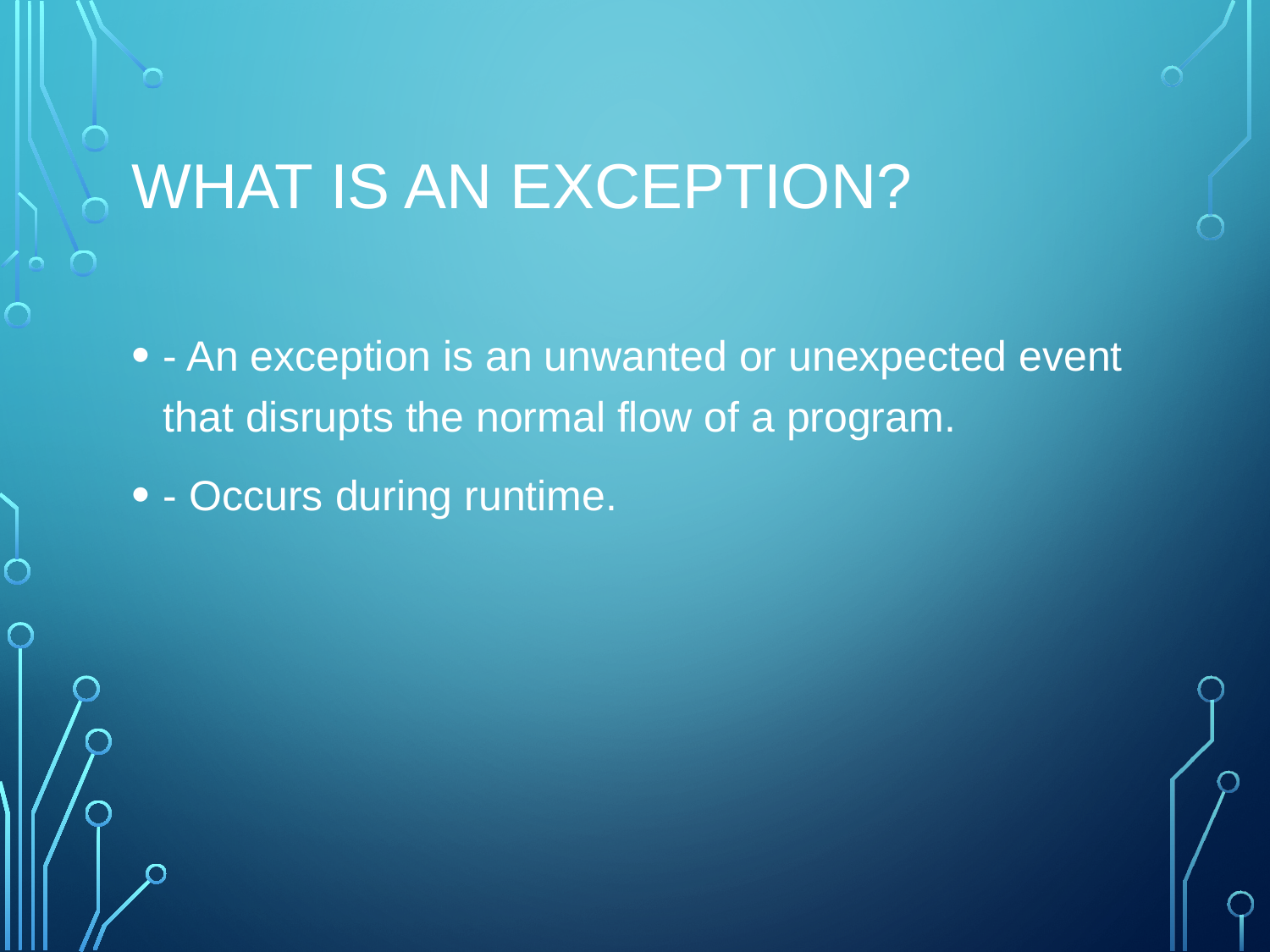

# What is an Exception?
- An exception is an unwanted or unexpected event that disrupts the normal flow of a program.
- Occurs during runtime.